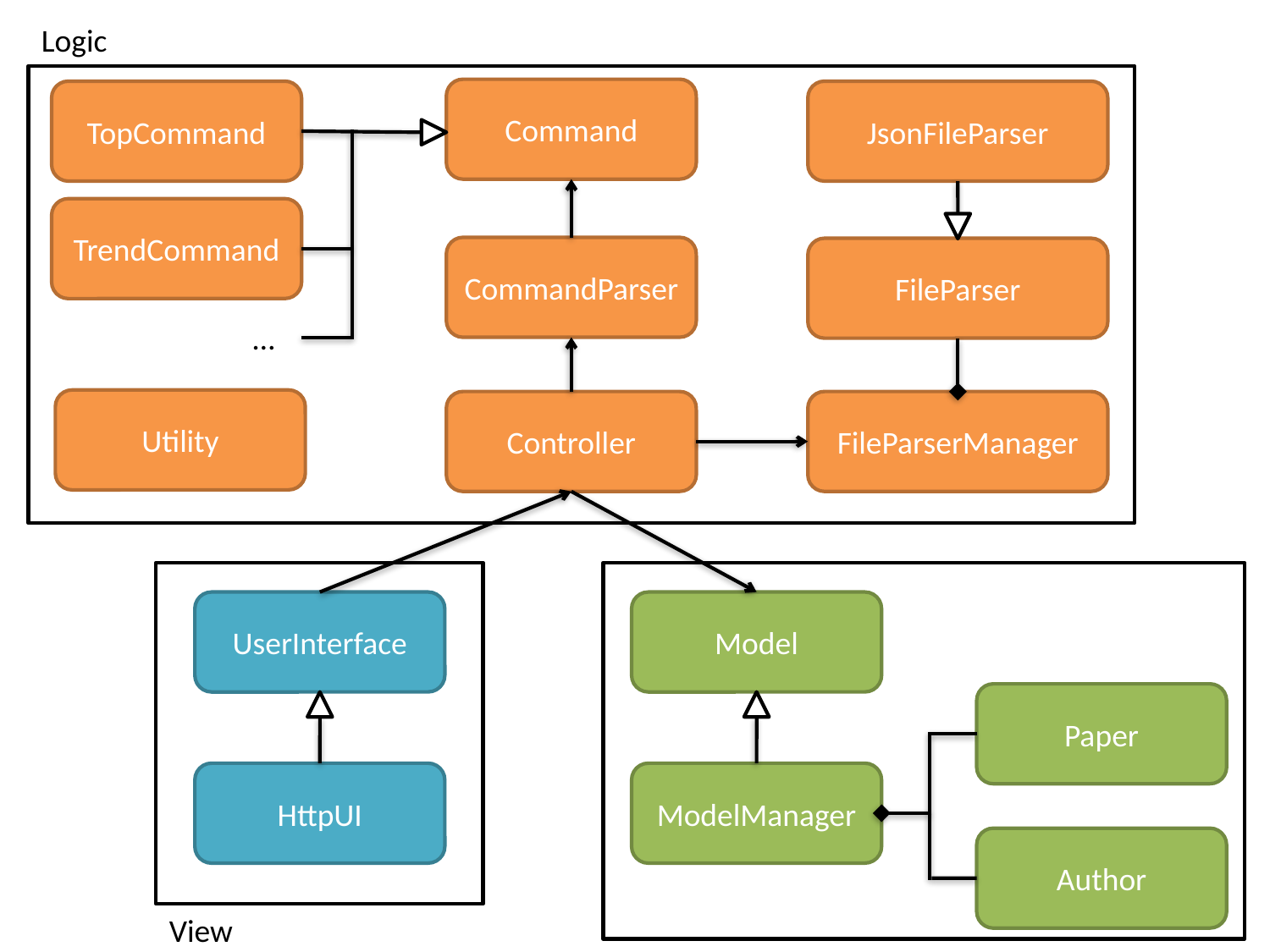

Logic

Command
TopCommand
JsonFileParser

TrendCommand

CommandParser
FileParser
…
Utility
Controller
FileParserManager

UserInterface
Model
Paper

HttpUI
ModelManager
Author
View
Model